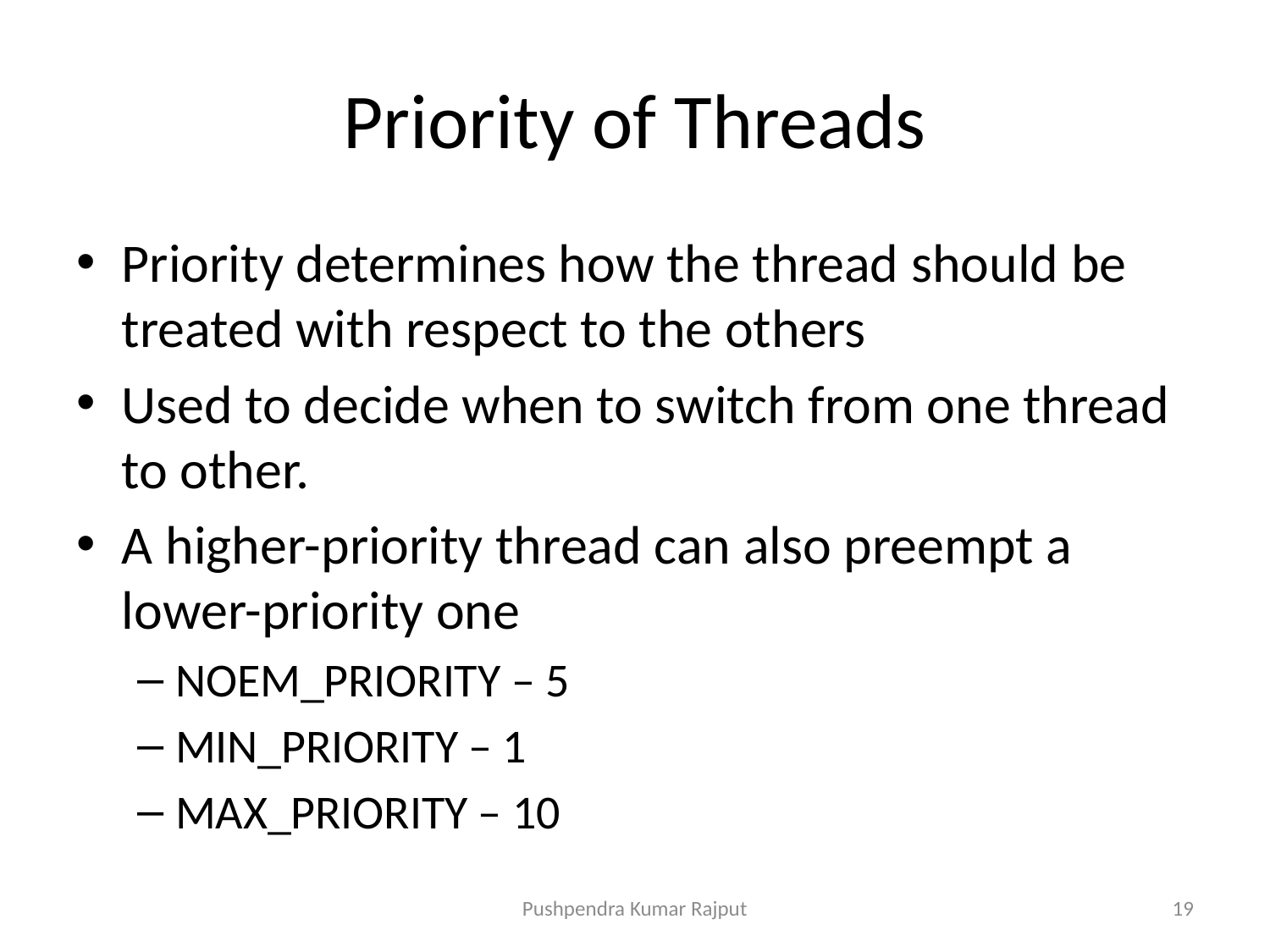

# Priority of Threads
Priority determines how the thread should be treated with respect to the others
Used to decide when to switch from one thread to other.
A higher-priority thread can also preempt a lower-priority one
NOEM_PRIORITY – 5
MIN_PRIORITY – 1
MAX_PRIORITY – 10
Pushpendra Kumar Rajput
19